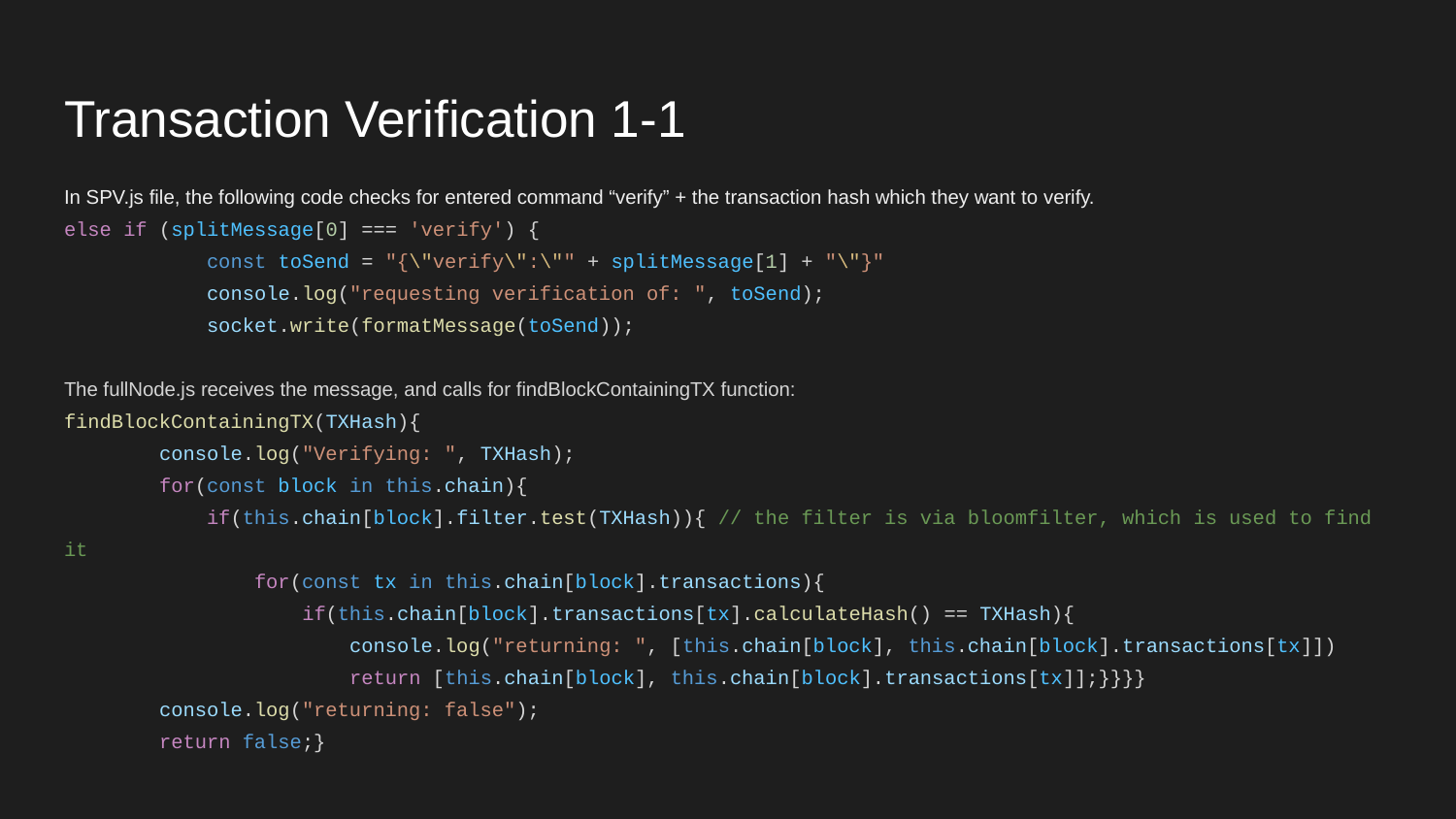

# Transaction Verification 1-1
In SPV.js file, the following code checks for entered command “verify” + the transaction hash which they want to verify.
else if (splitMessage[0] === 'verify') {
            const toSend = "{\"verify\":\"" + splitMessage[1] + "\"}"
            console.log("requesting verification of: ", toSend);
            socket.write(formatMessage(toSend));

The fullNode.js receives the message, and calls for findBlockContainingTX function:
findBlockContainingTX(TXHash){
        console.log("Verifying: ", TXHash);
        for(const block in this.chain){
            if(this.chain[block].filter.test(TXHash)){ // the filter is via bloomfilter, which is used to find it
                for(const tx in this.chain[block].transactions){
                    if(this.chain[block].transactions[tx].calculateHash() == TXHash){
                        console.log("returning: ", [this.chain[block], this.chain[block].transactions[tx]])
                        return [this.chain[block], this.chain[block].transactions[tx]];}}}}
        console.log("returning: false");
        return false;}